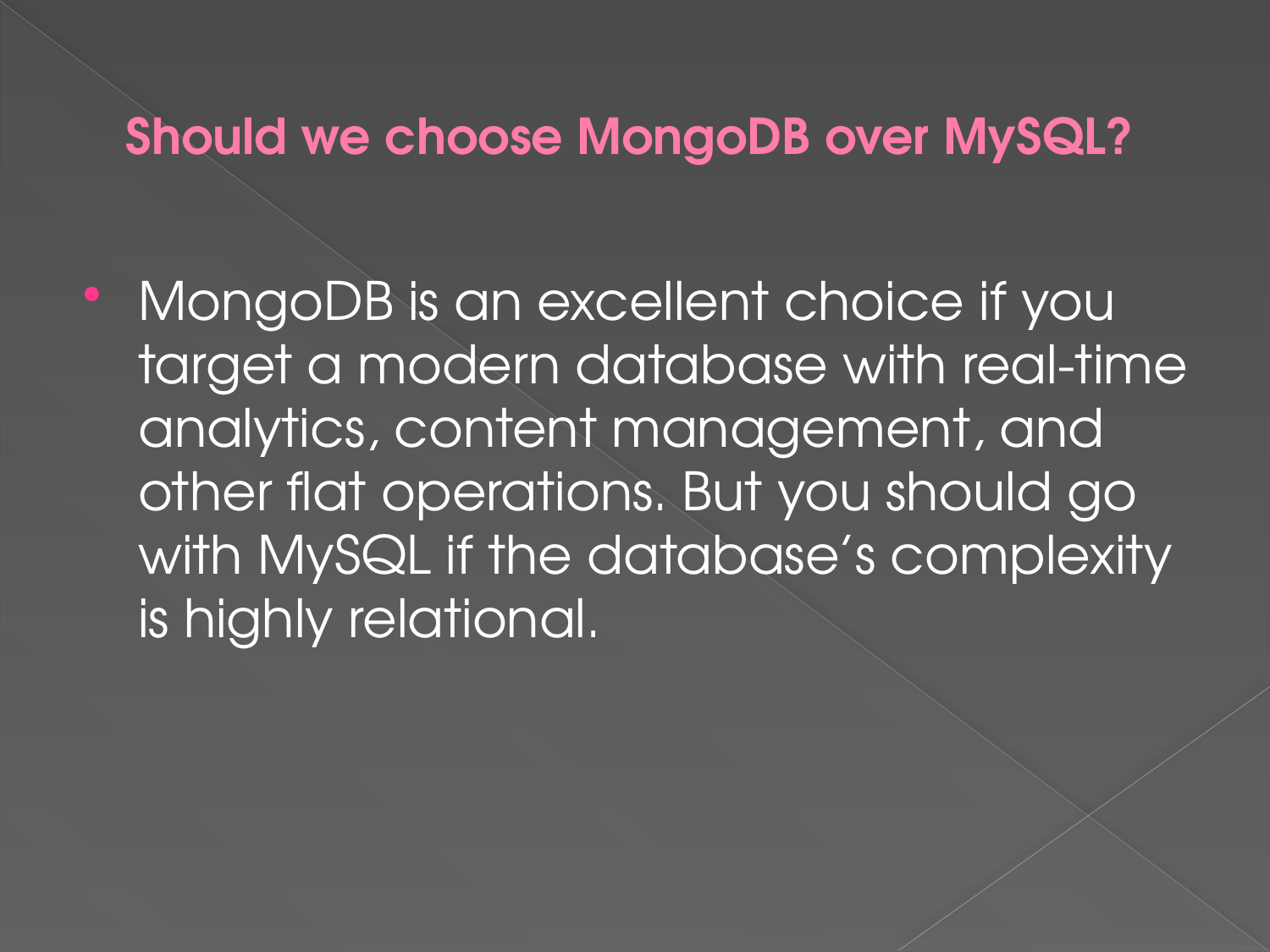

# Should we choose MongoDB over MySQL?
MongoDB is an excellent choice if you target a modern database with real-time analytics, content management, and other flat operations. But you should go with MySQL if the database’s complexity is highly relational.